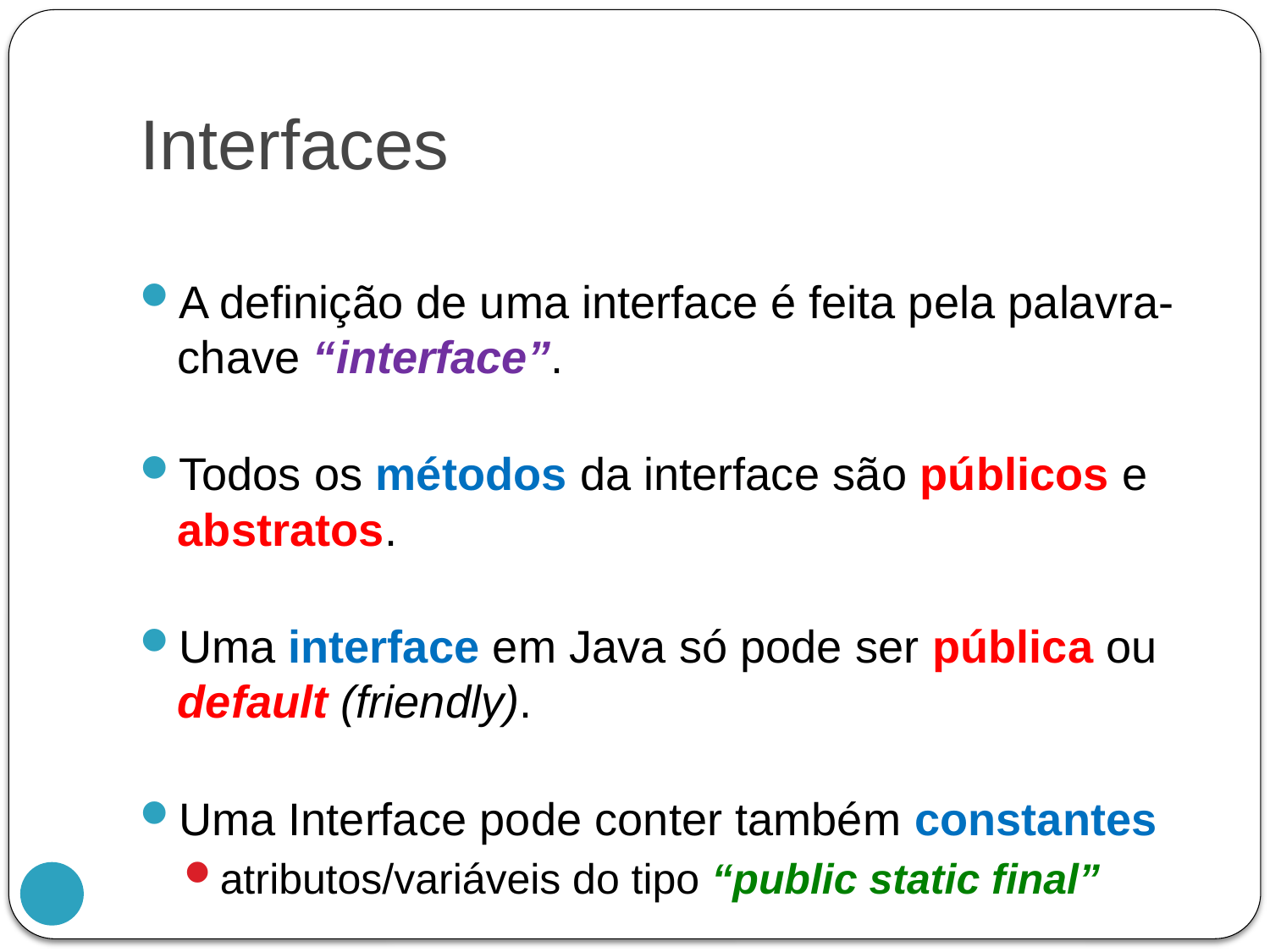

# Interfaces

A definição de uma interface é feita pela palavra-chave “interface”.

Todos os métodos da interface são públicos e abstratos.

Uma interface em Java só pode ser pública ou default (friendly).

Uma Interface pode conter também constantes
atributos/variáveis do tipo “public static final”
4